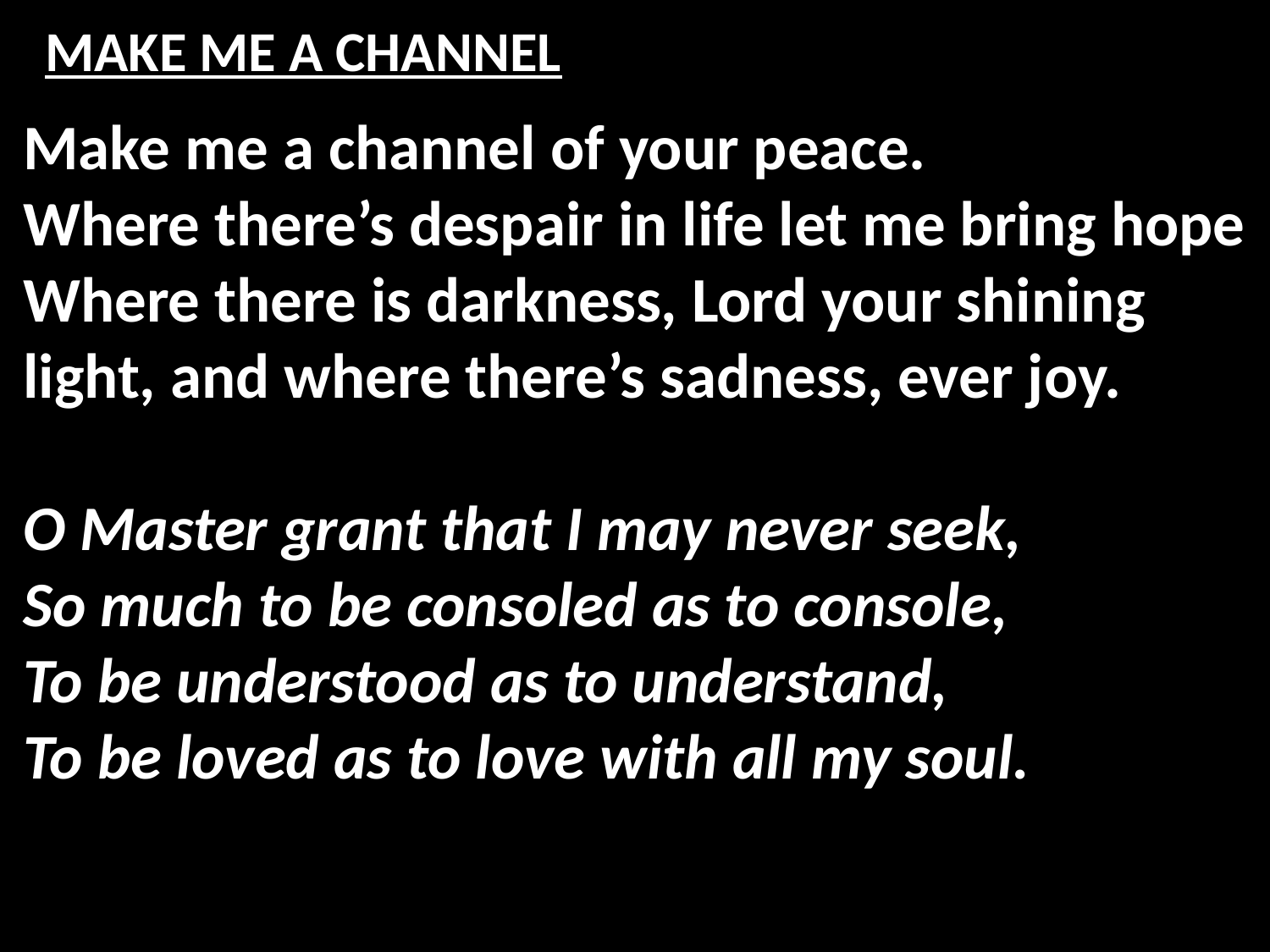

# MAKE ME A CHANNEL
Make me a channel of your peace.
Where there’s despair in life let me bring hope
Where there is darkness, Lord your shining
light, and where there’s sadness, ever joy.

O Master grant that I may never seek,
So much to be consoled as to console,
To be understood as to understand,
To be loved as to love with all my soul.